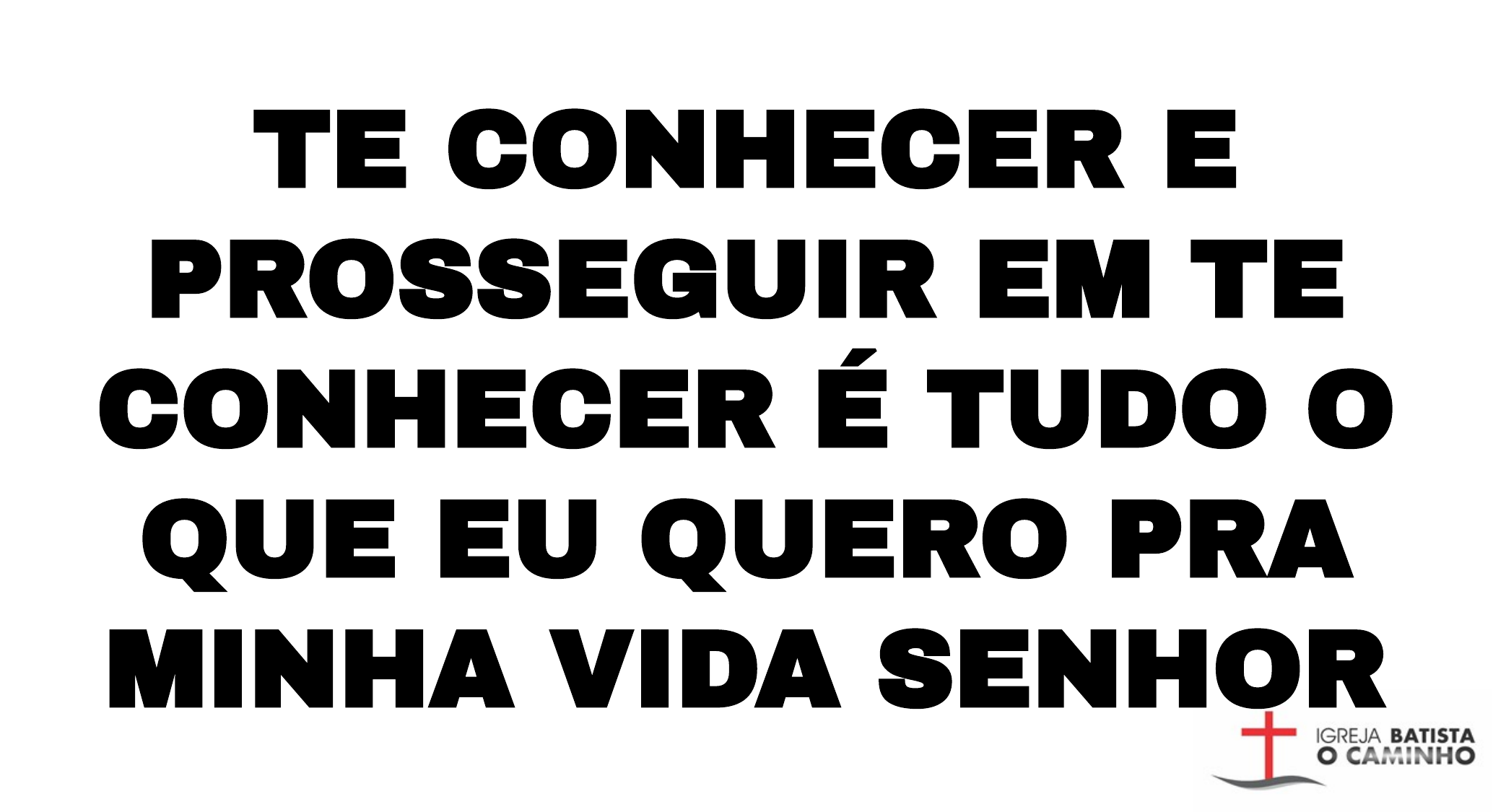

TE CONHECER E PROSSEGUIR EM TE CONHECER É TUDO O QUE EU QUERO PRA MINHA VIDA SENHOR